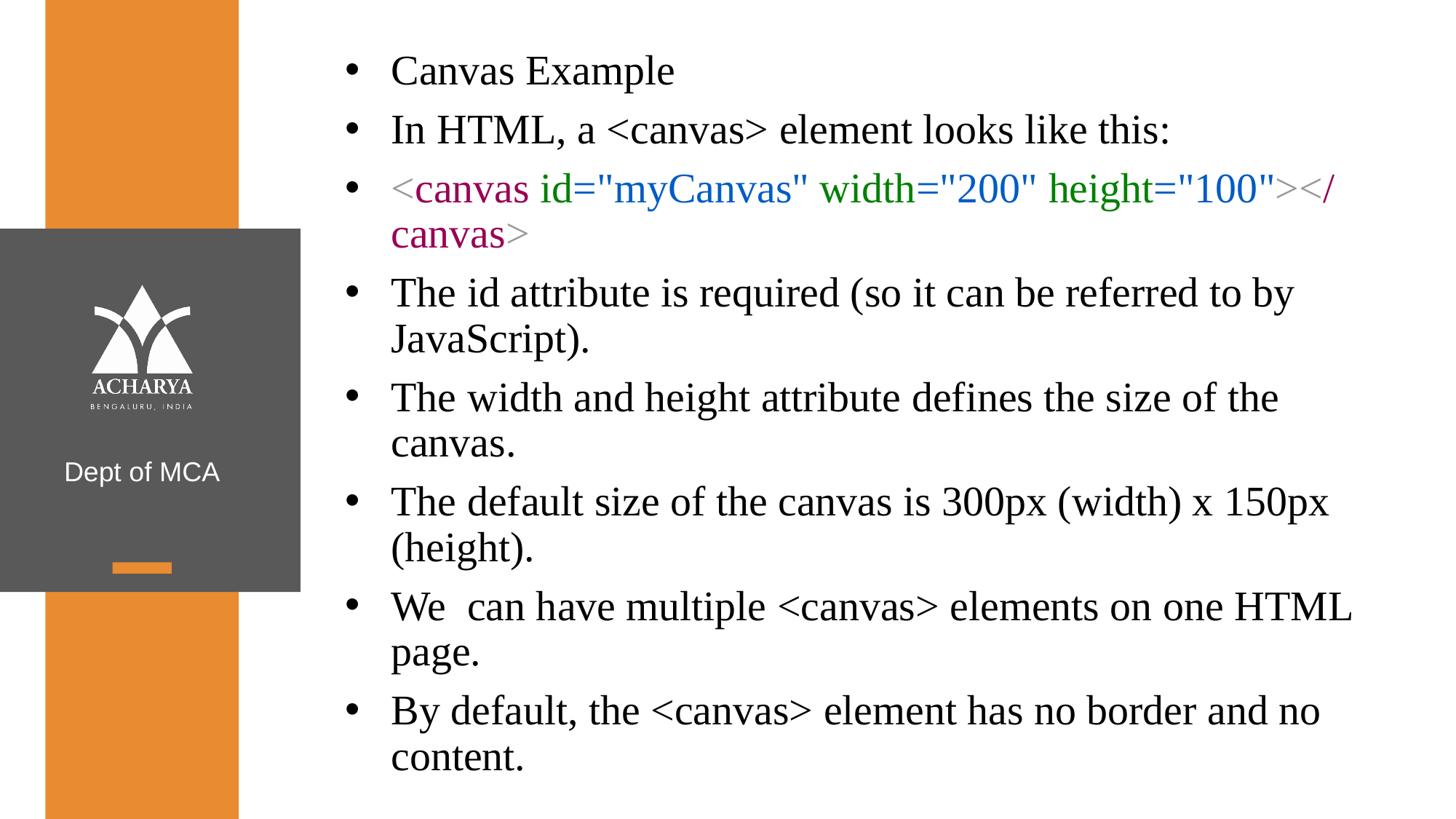

Canvas Example
In HTML, a <canvas> element looks like this:
<canvas id="myCanvas" width="200" height="100"></canvas>
The id attribute is required (so it can be referred to by JavaScript).
The width and height attribute defines the size of the canvas.
The default size of the canvas is 300px (width) x 150px (height).
We  can have multiple <canvas> elements on one HTML page.
By default, the <canvas> element has no border and no content.